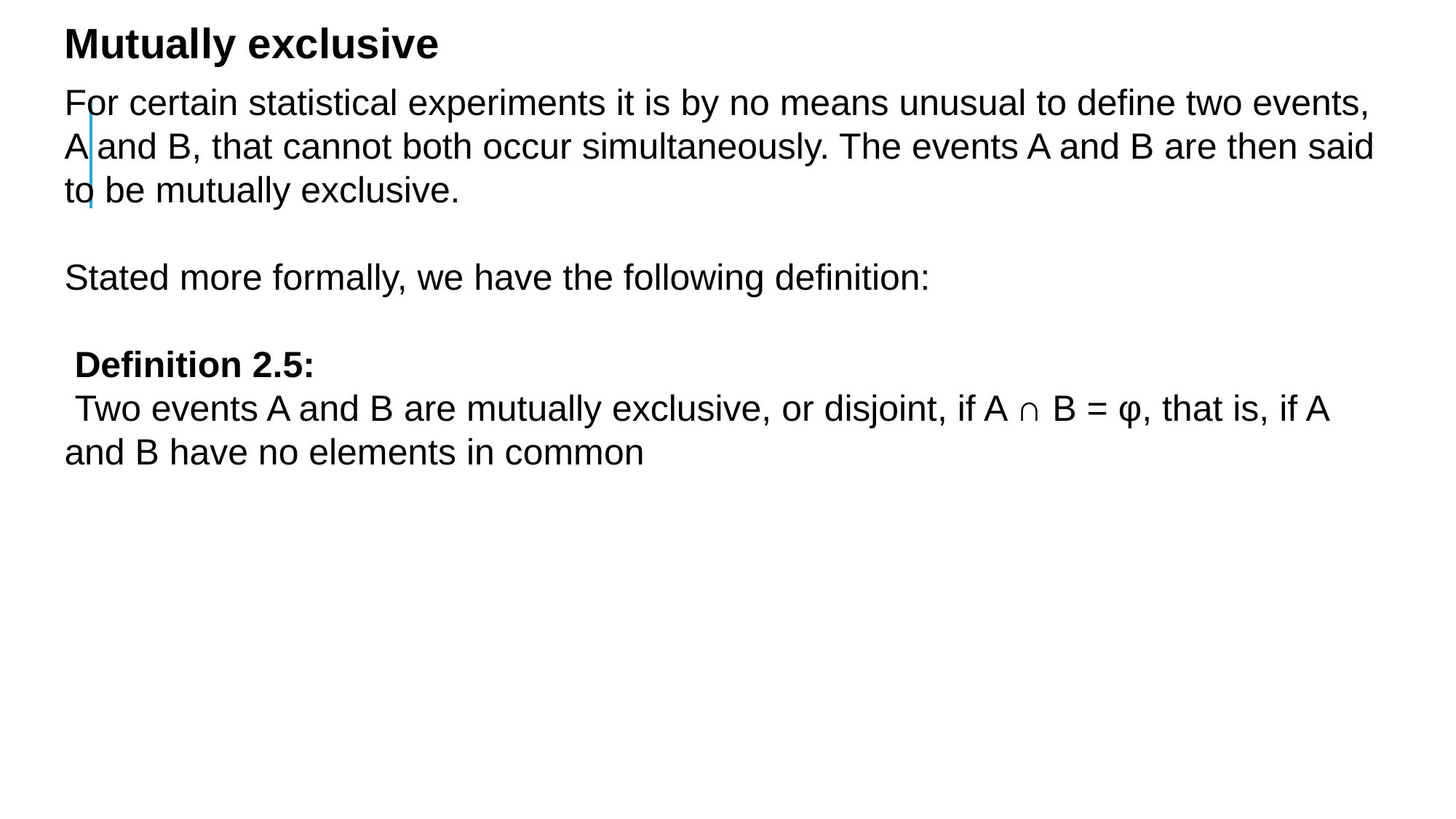

Mutually exclusive
For certain statistical experiments it is by no means unusual to define two events, A and B, that cannot both occur simultaneously. The events A and B are then said to be mutually exclusive.

Stated more formally, we have the following definition:

 Definition 2.5:
 Two events A and B are mutually exclusive, or disjoint, if A ∩ B = φ, that is, if A and B have no elements in common